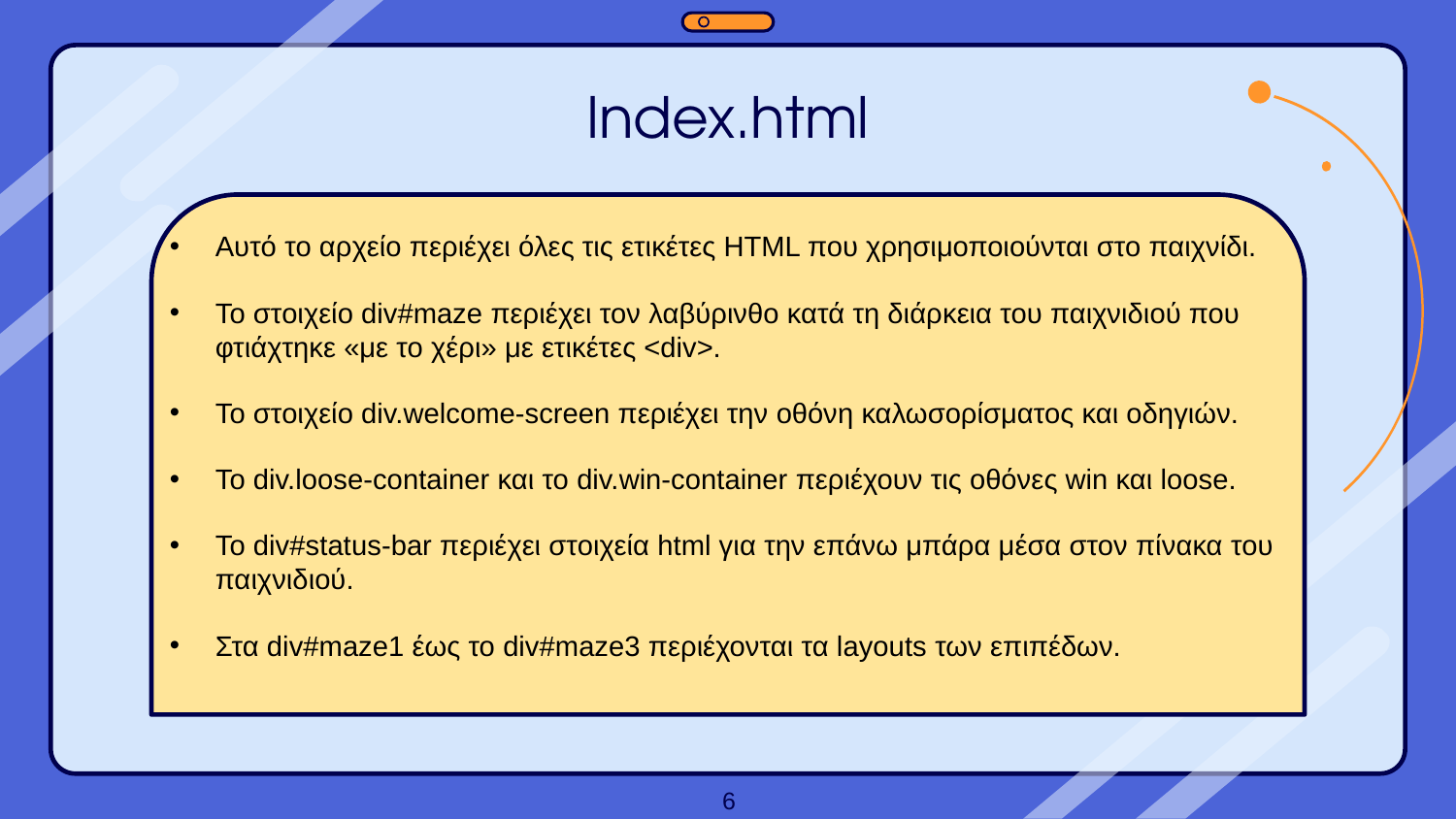

# Index.html

Αυτό το αρχείο περιέχει όλες τις ετικέτες HTML που χρησιμοποιούνται στο παιχνίδι.
Το στοιχείο div#maze περιέχει τον λαβύρινθο κατά τη διάρκεια του παιχνιδιού που φτιάχτηκε «με το χέρι» με ετικέτες <div>.
Το στοιχείο div.welcome-screen περιέχει την οθόνη καλωσορίσματος και οδηγιών.
Το div.loose-container και το div.win-container περιέχουν τις οθόνες win και loose.
Το div#status-bar περιέχει στοιχεία html για την επάνω μπάρα μέσα στον πίνακα του παιχνιδιού.
Στα div#maze1 έως το div#maze3 περιέχονται τα layouts των επιπέδων.
6